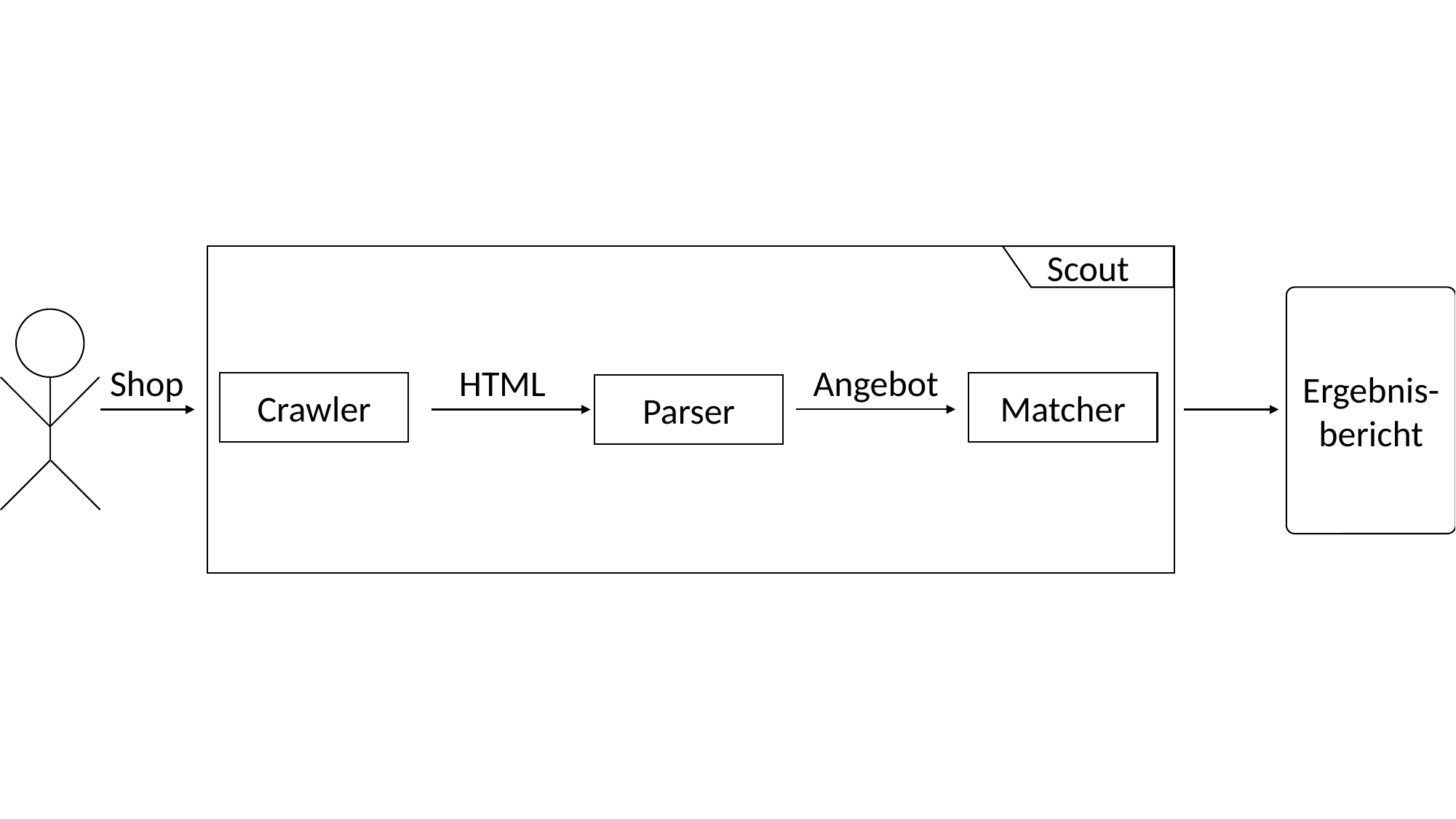

Scout
Ergebnis-bericht

Shop
HTML
Angebot
Crawler
Matcher
Parser